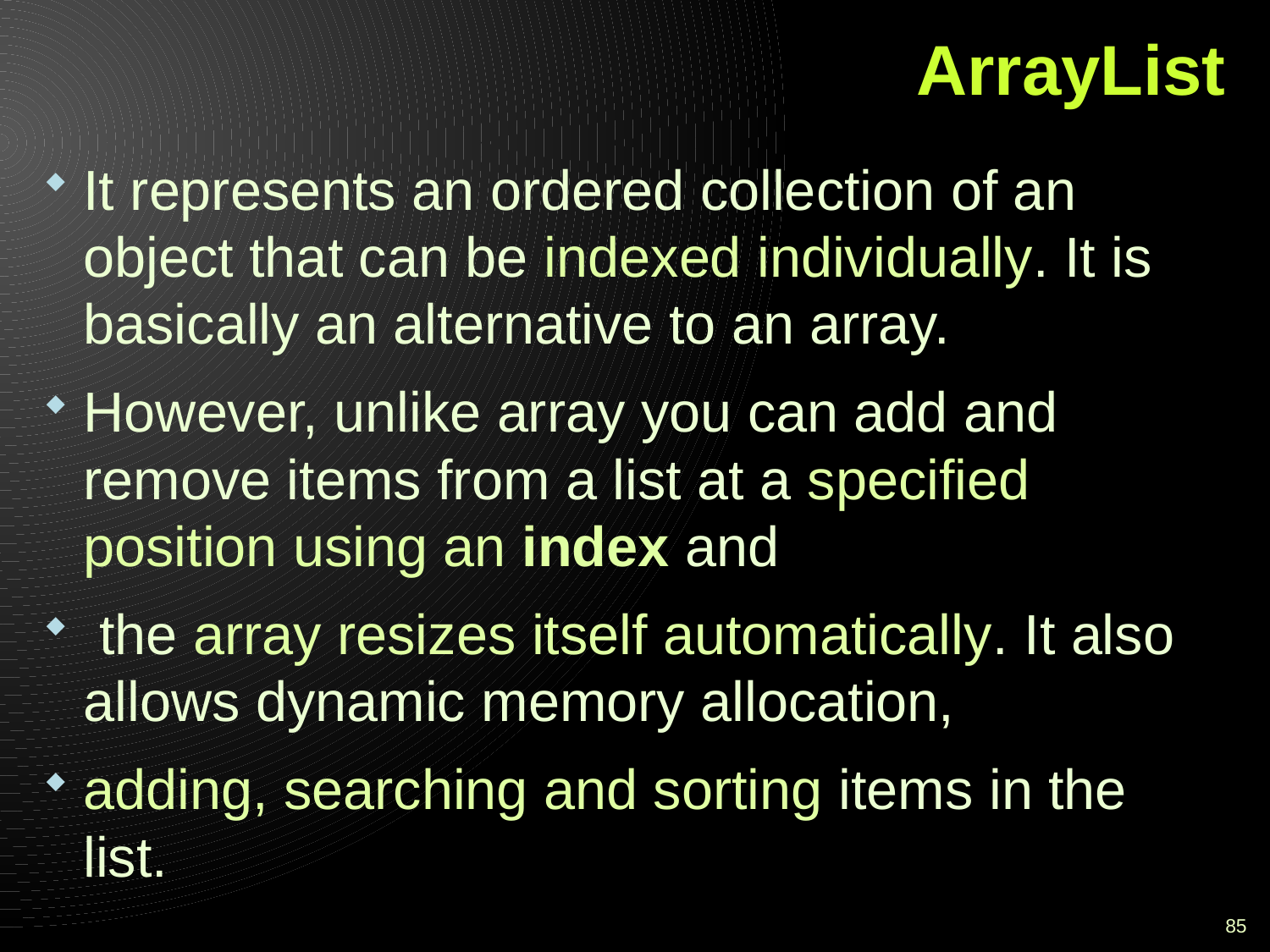

# ArrayList
It represents an ordered collection of an object that can be indexed individually. It is basically an alternative to an array.
However, unlike array you can add and remove items from a list at a specified position using an index and
 the array resizes itself automatically. It also allows dynamic memory allocation,
adding, searching and sorting items in the list.
85